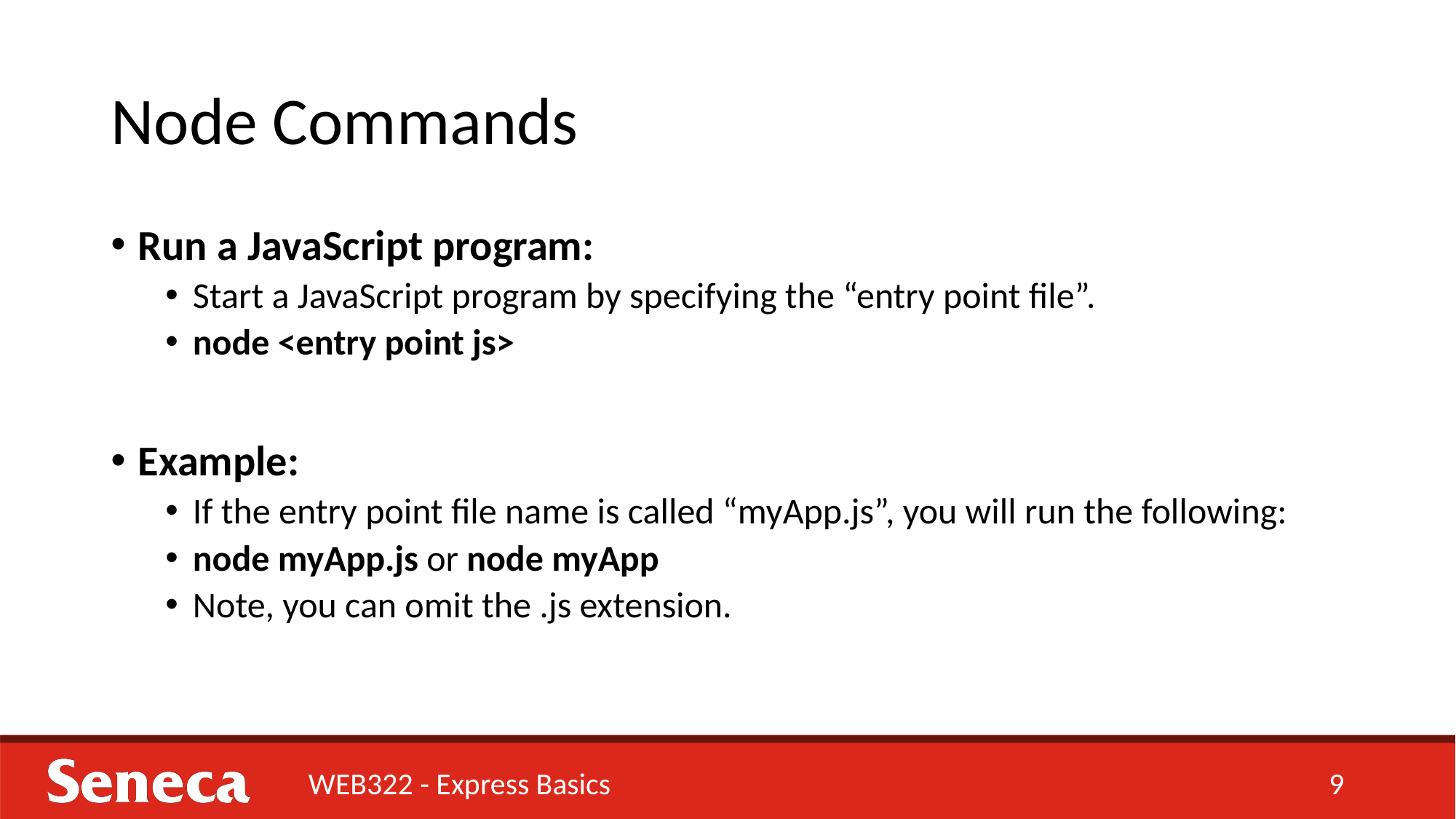

# Node Commands
Run a JavaScript program:
Start a JavaScript program by specifying the “entry point file”.
node <entry point js>

Example:
If the entry point file name is called “myApp.js”, you will run the following:
node myApp.js or node myApp
Note, you can omit the .js extension.
WEB322 - Express Basics
9